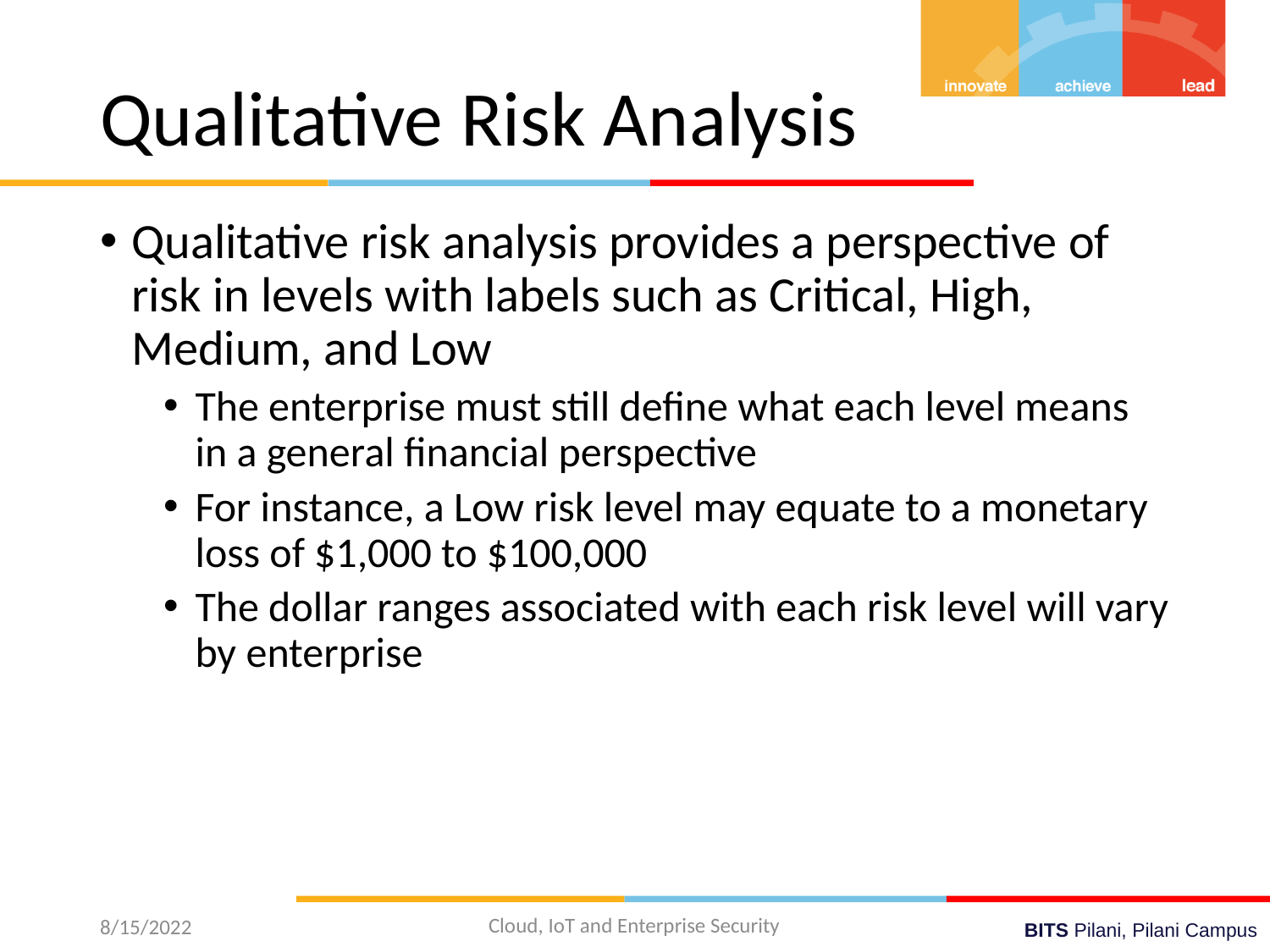

# Qualitative Risk Analysis
Qualitative risk analysis provides a perspective of risk in levels with labels such as Critical, High, Medium, and Low
The enterprise must still define what each level means in a general financial perspective
For instance, a Low risk level may equate to a monetary loss of $1,000 to $100,000
The dollar ranges associated with each risk level will vary by enterprise

Cloud, IoT and Enterprise Security
8/15/2022